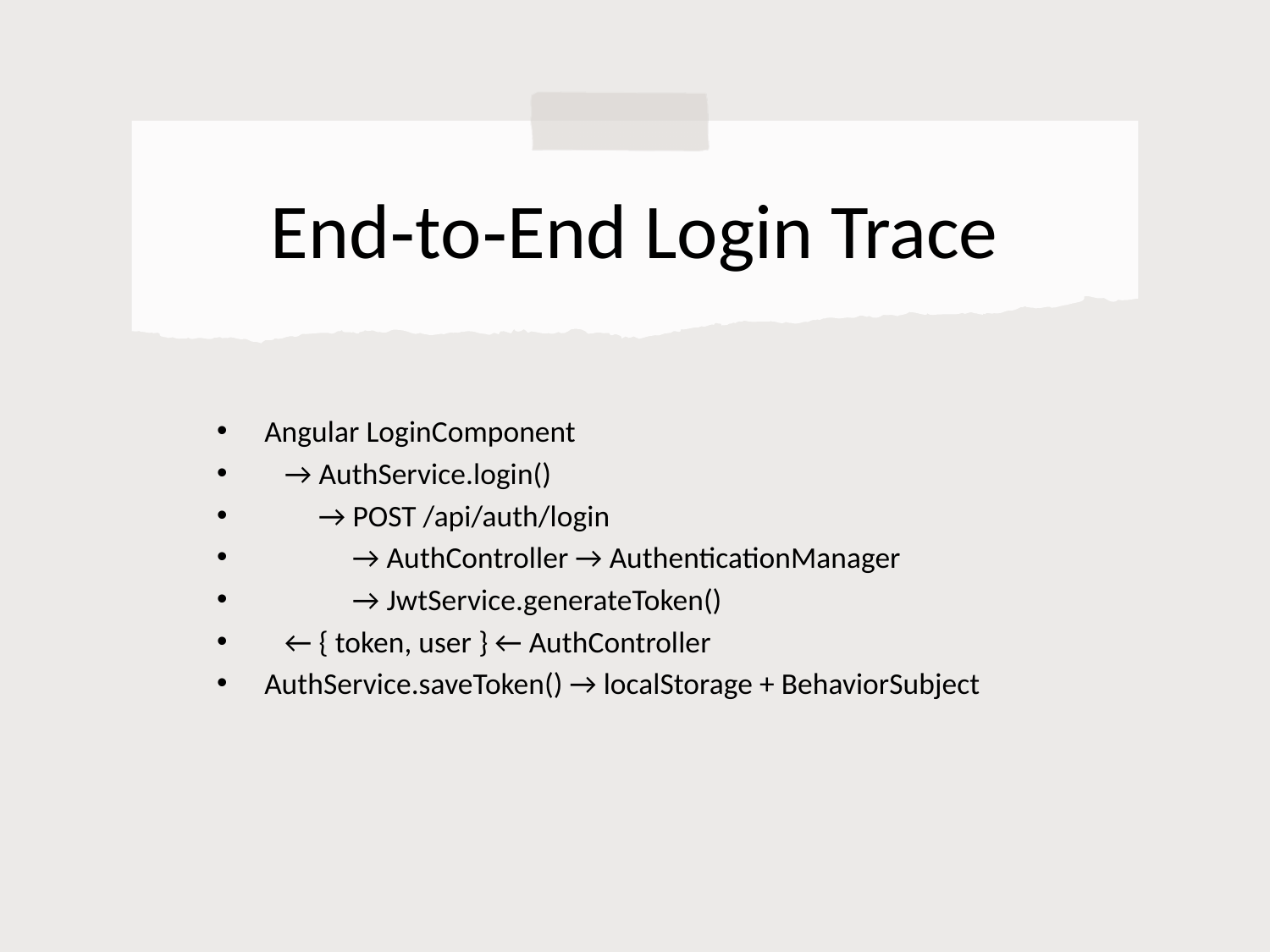

# End‑to‑End Login Trace
Angular LoginComponent
   → AuthService.login()
        → POST /api/auth/login
             → AuthController → AuthenticationManager
             → JwtService.generateToken()
   ← { token, user } ← AuthController
AuthService.saveToken() → localStorage + BehaviorSubject